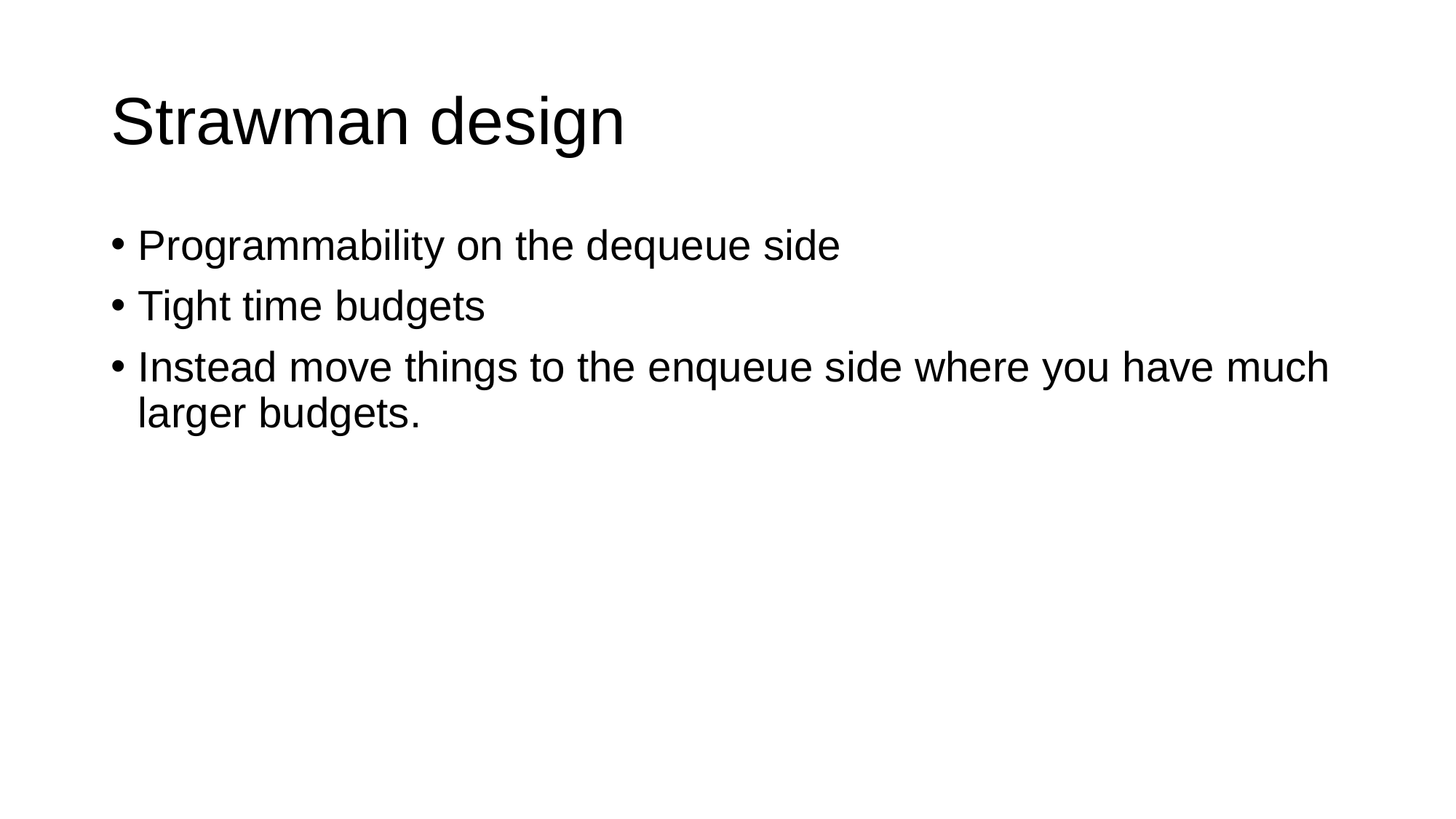

# Strawman design
Programmability on the dequeue side
Tight time budgets
Instead move things to the enqueue side where you have much larger budgets.